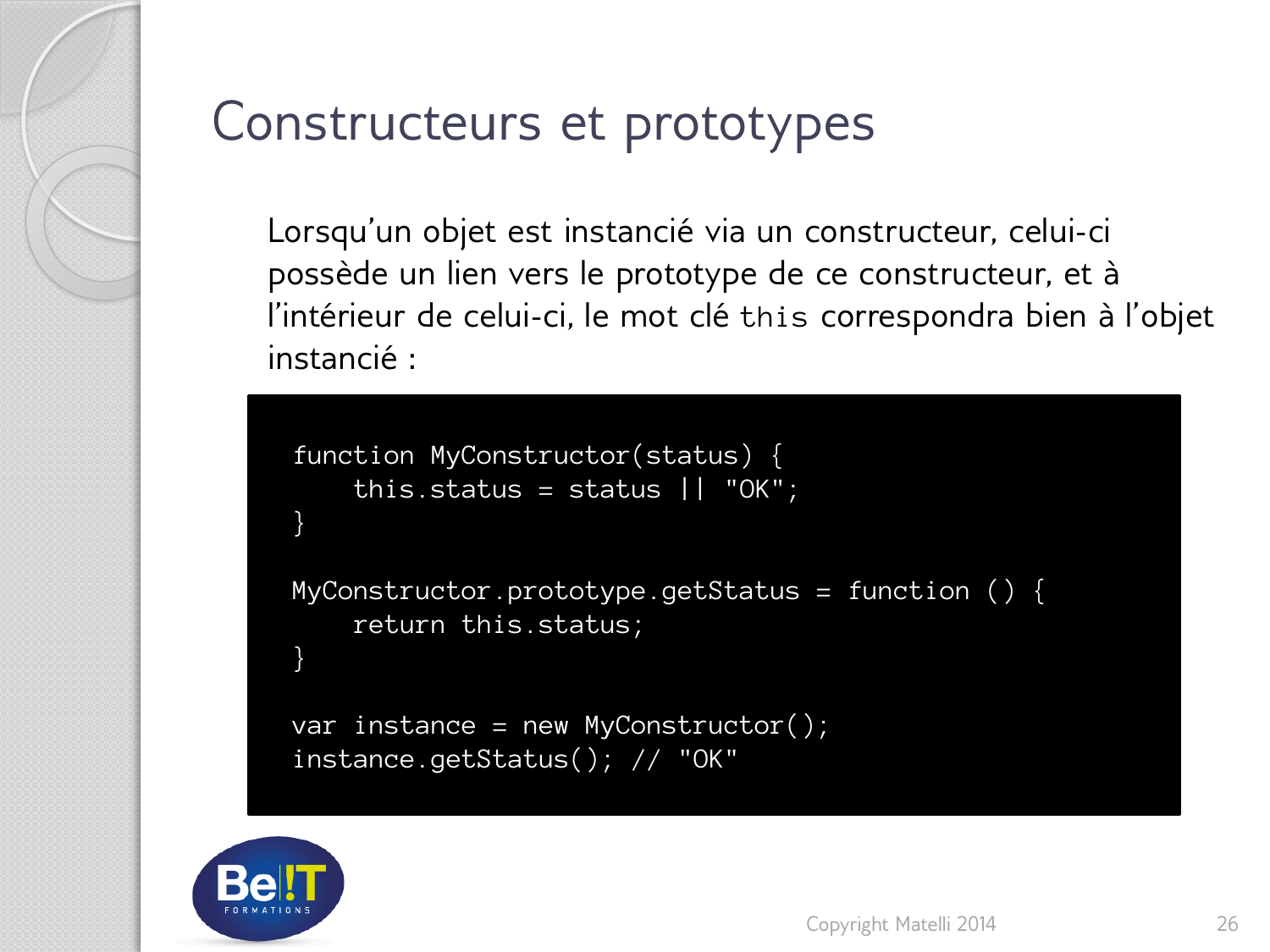

# Constructeurs et prototypes
Lorsqu’un objet est instancié via un constructeur, celui-ci possède un lien vers le prototype de ce constructeur, et à l’intérieur de celui-ci, le mot clé this correspondra bien à l’objet instancié :

  function MyConstructor(status) {
      this.status = status || "OK";
  }

  MyConstructor.prototype.getStatus = function () {
      return this.status;
  }

  var instance = new MyConstructor();
  instance.getStatus(); // "OK"

Copyright Matelli 2014
26